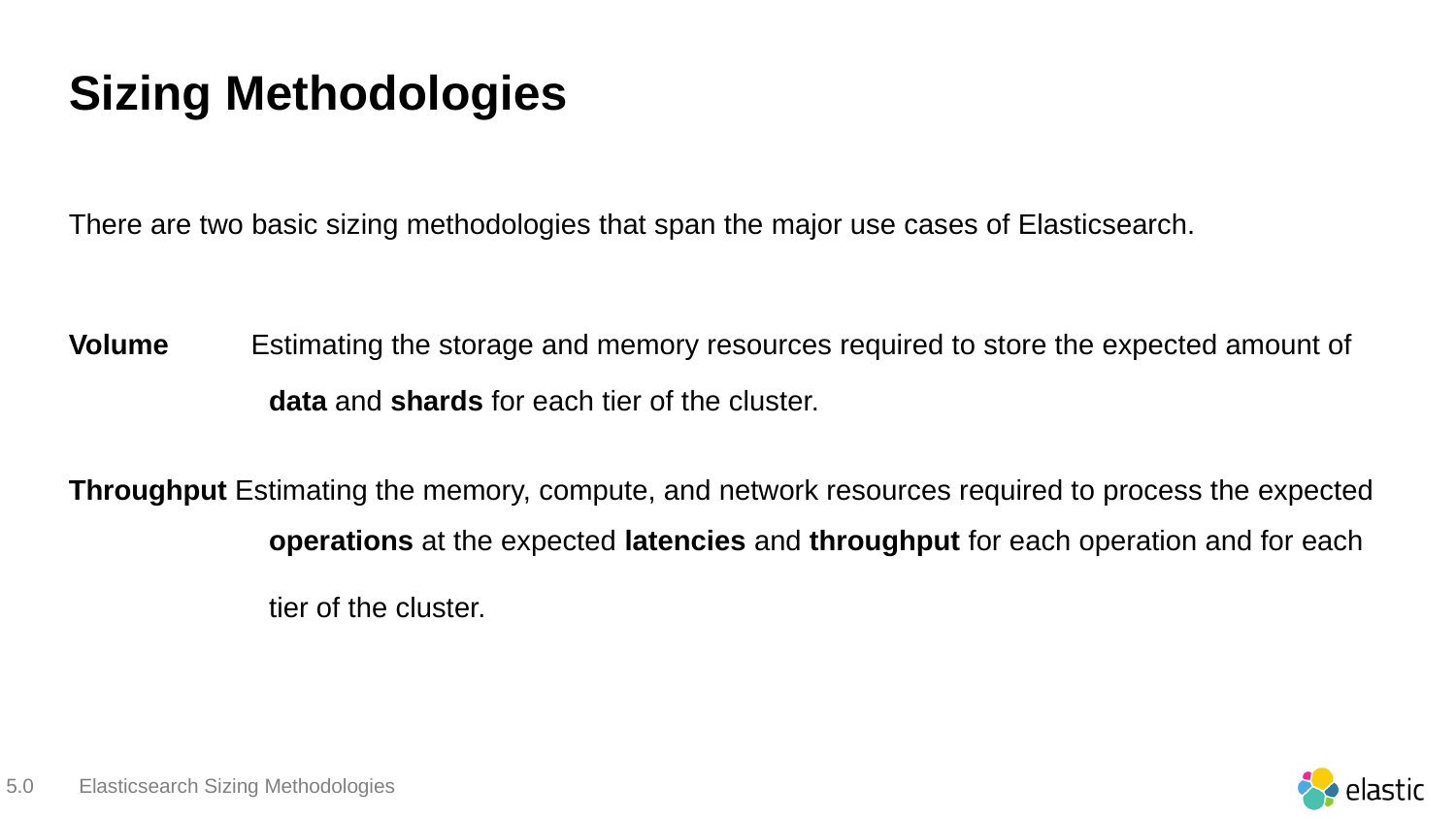

Sizing Methodologies
There are two basic sizing methodologies that span the major use cases of Elasticsearch.
Volume
Estimating the storage and memory resources required to store the expected amount of
data and shards for each tier of the cluster.
Throughput Estimating the memory, compute, and network resources required to process the expected
operations at the expected latencies and throughput for each operation and for each
tier of the cluster.

5.0
Elasticsearch Sizing Methodologies